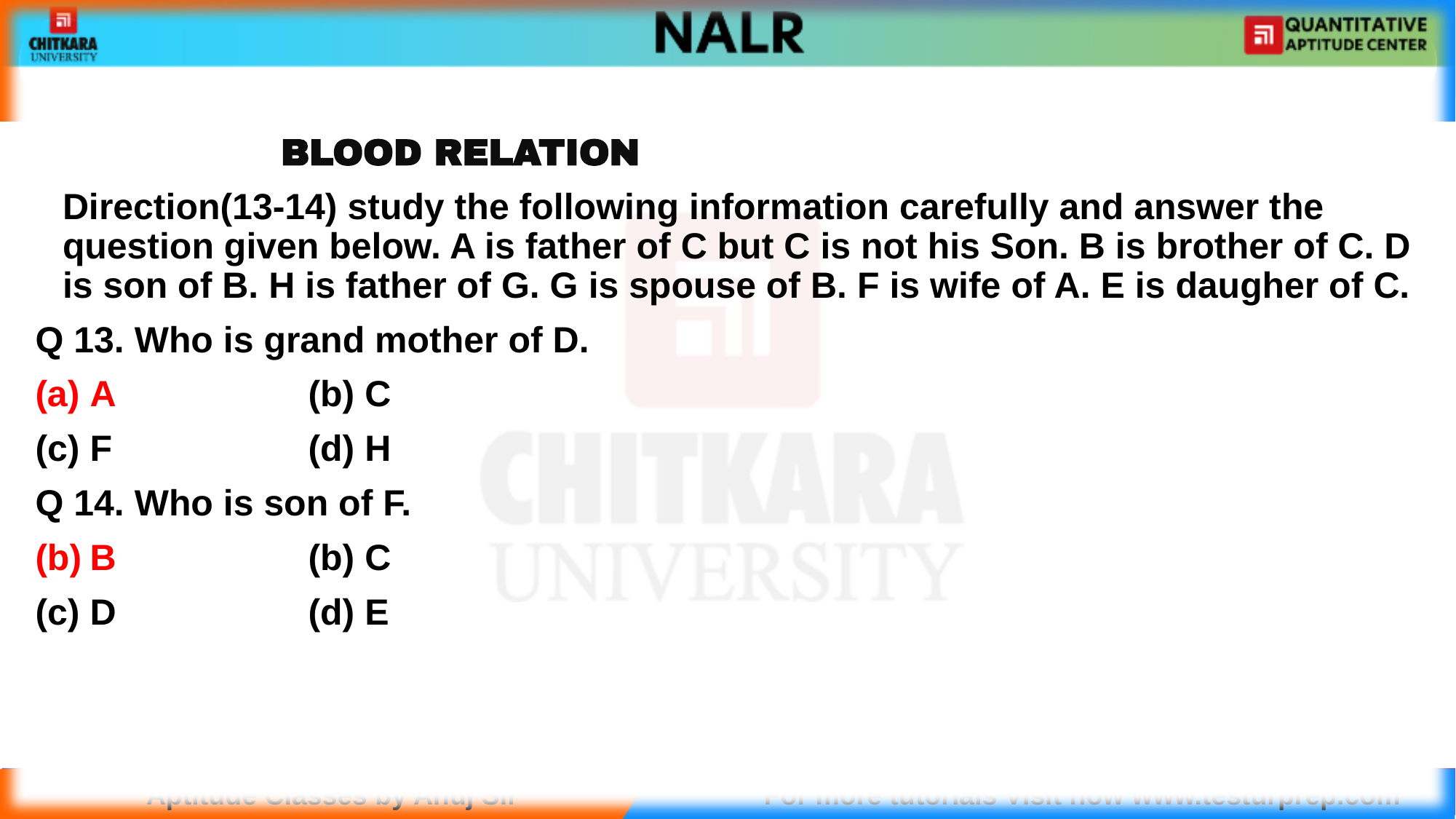

#
			BLOOD RELATION
 	Direction(13-14) study the following information carefully and answer the question given below. A is father of C but C is not his Son. B is brother of C. D is son of B. H is father of G. G is spouse of B. F is wife of A. E is daugher of C.
Q 13. Who is grand mother of D.
A 		(b) C
(c) F 		(d) H
Q 14. Who is son of F.
B 		(b) C
(c) D 		(d) E